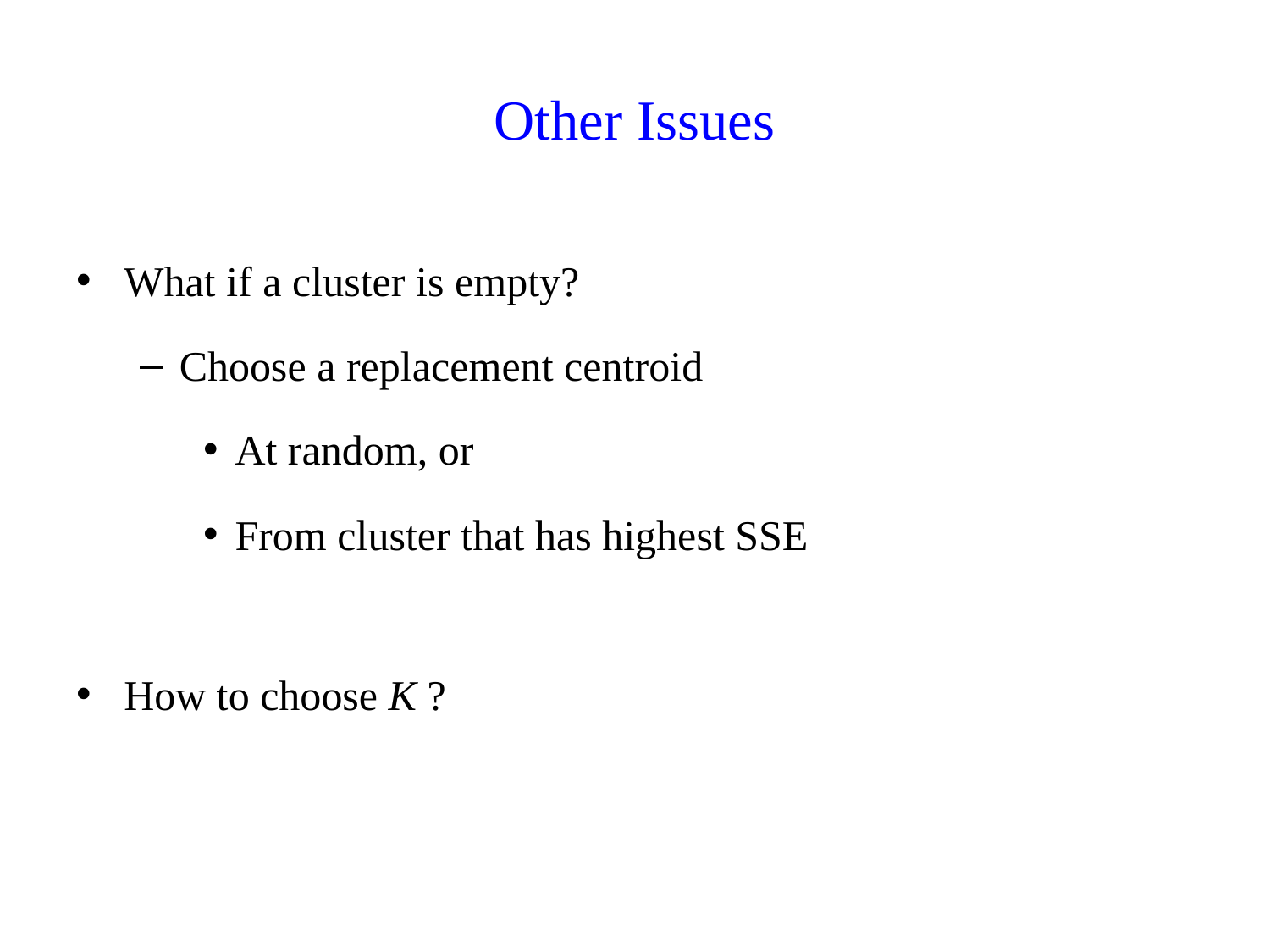

# Other Issues
What if a cluster is empty?
Choose a replacement centroid
At random, or
From cluster that has highest SSE

How to choose K ?